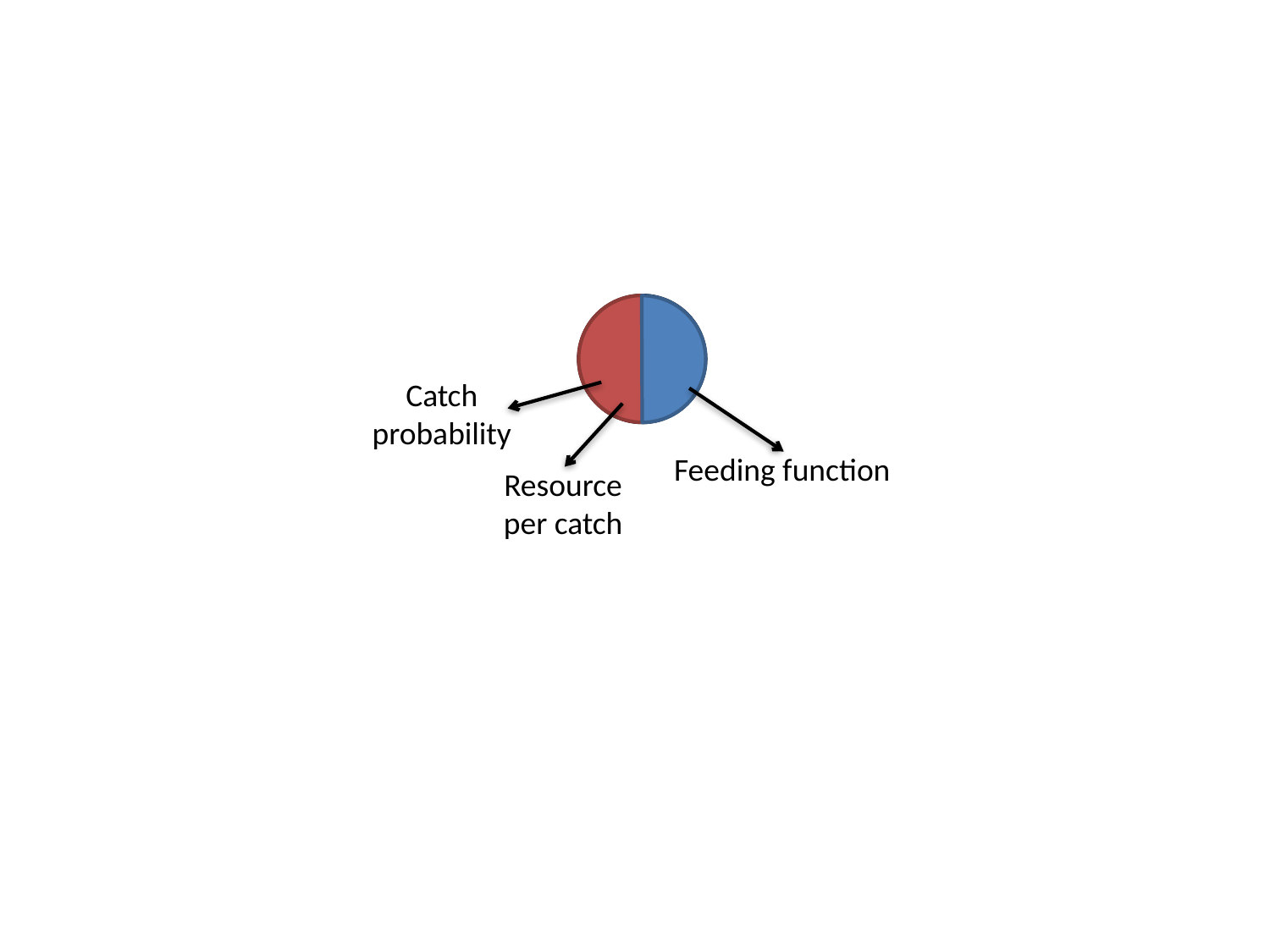

Catch
probability
Feeding function
Resource
per catch